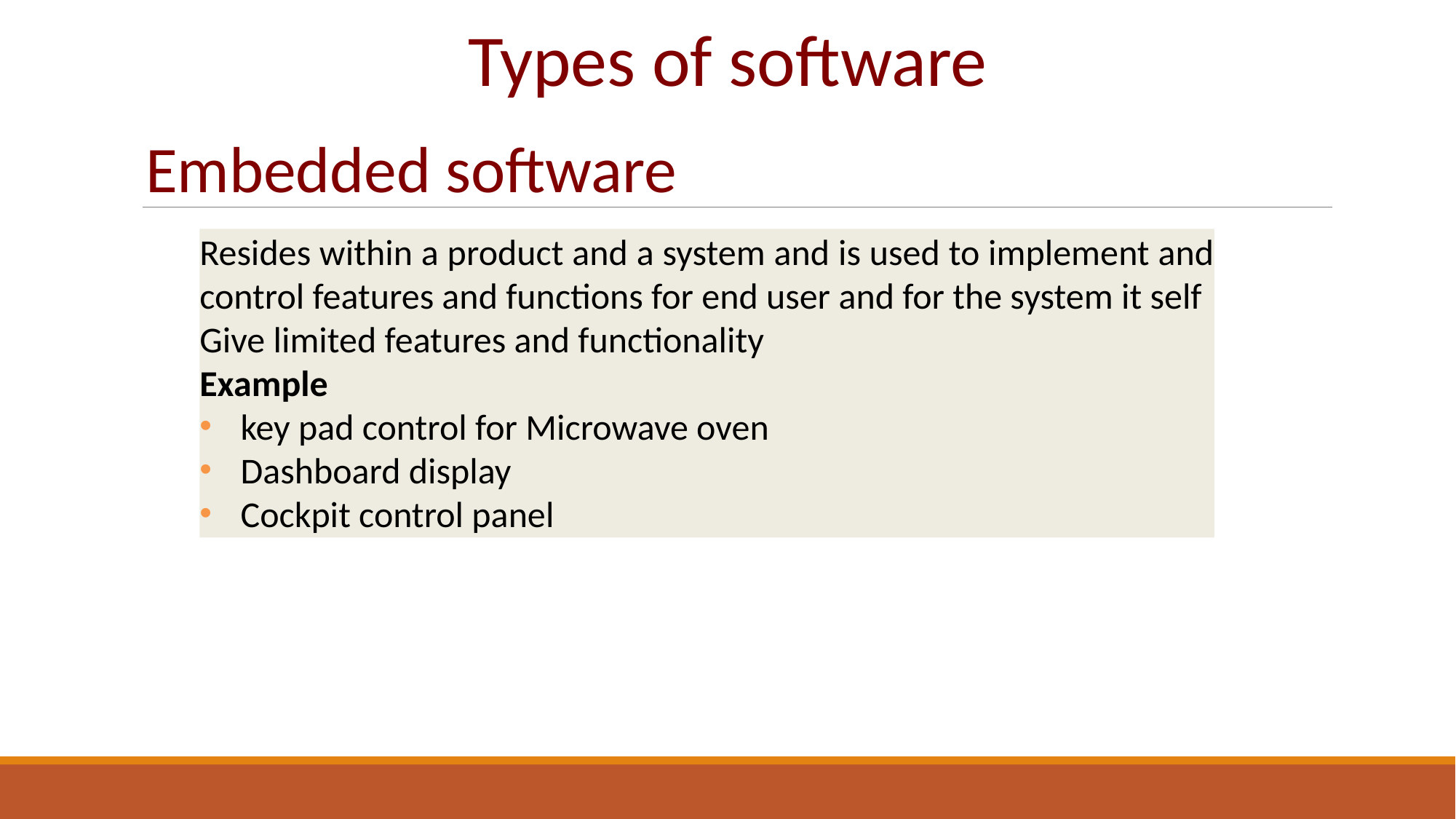

# Types of software
Embedded software
Resides within a product and a system and is used to implement and control features and functions for end user and for the system it self
Give limited features and functionality
Example
key pad control for Microwave oven
Dashboard display
Cockpit control panel